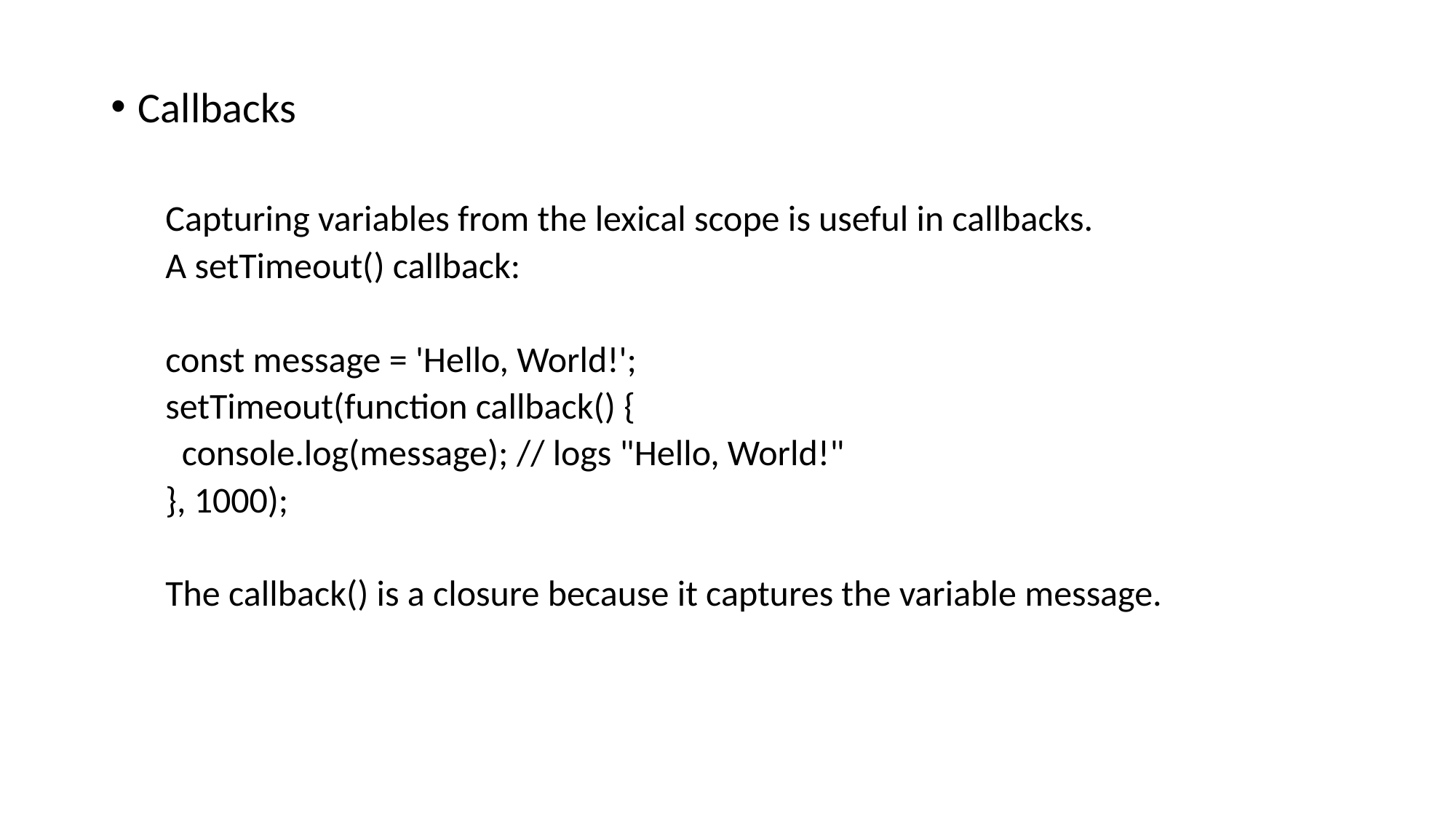

Callbacks

Capturing variables from the lexical scope is useful in callbacks.
A setTimeout() callback:

const message = 'Hello, World!';
setTimeout(function callback() {
  console.log(message); // logs "Hello, World!"
}, 1000);

The callback() is a closure because it captures the variable message.